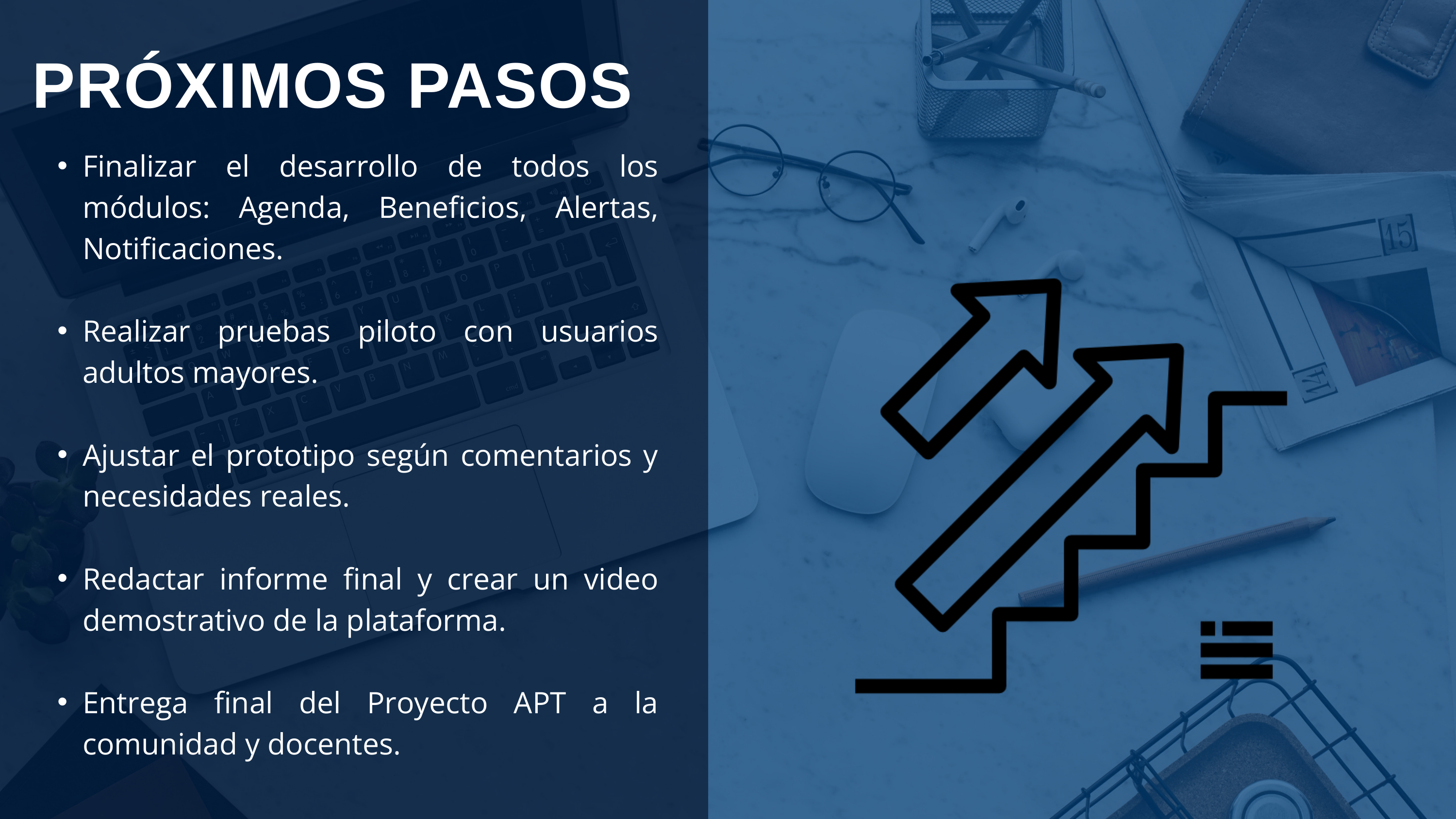

PRÓXIMOS PASOS
Finalizar el desarrollo de todos los módulos: Agenda, Beneficios, Alertas, Notificaciones.

Realizar pruebas piloto con usuarios adultos mayores.

Ajustar el prototipo según comentarios y necesidades reales.

Redactar informe final y crear un video demostrativo de la plataforma.

Entrega final del Proyecto APT a la comunidad y docentes.